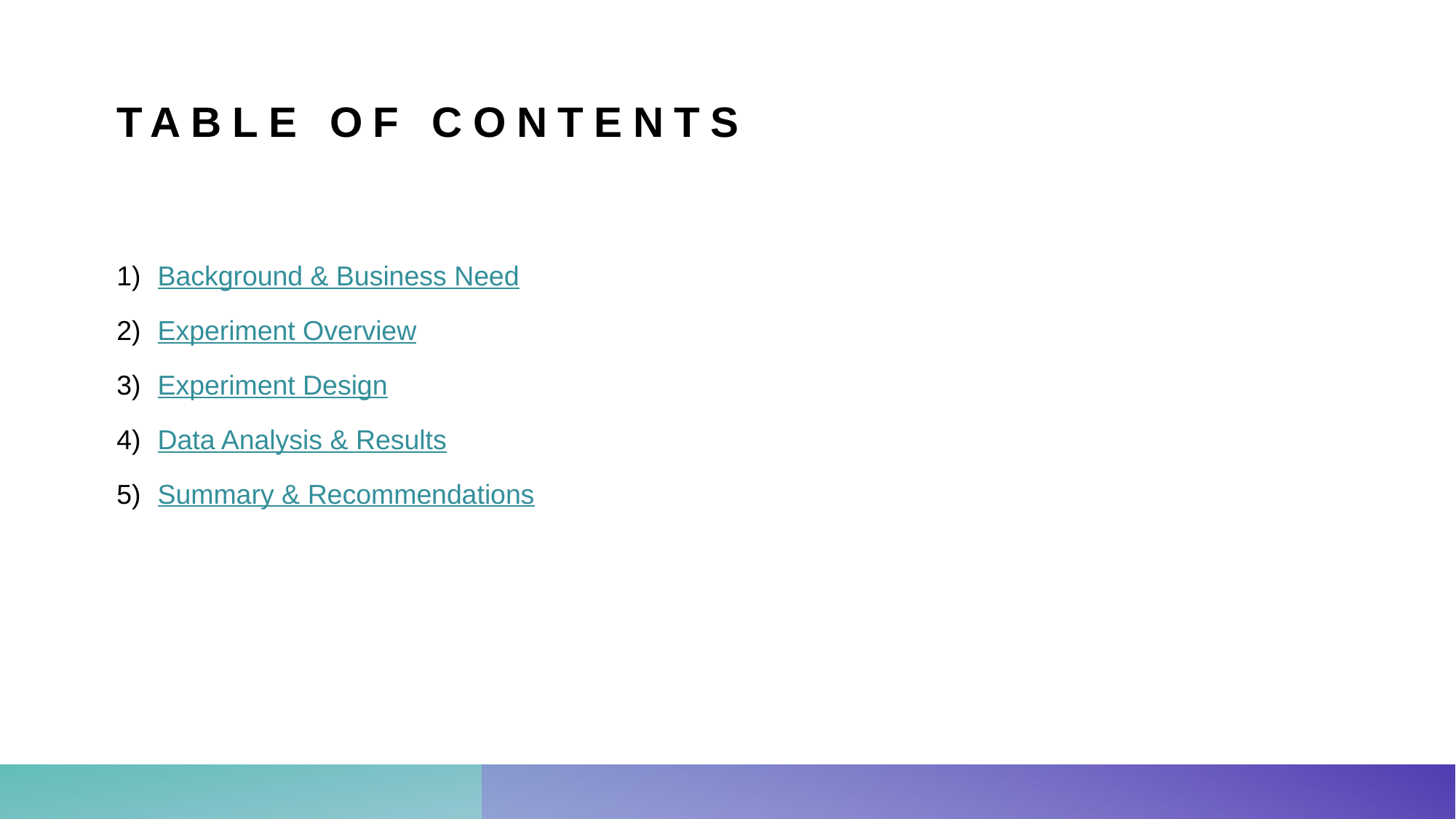

# Table of contents
Background & Business Need
Experiment Overview
Experiment Design
Data Analysis & Results
Summary & Recommendations